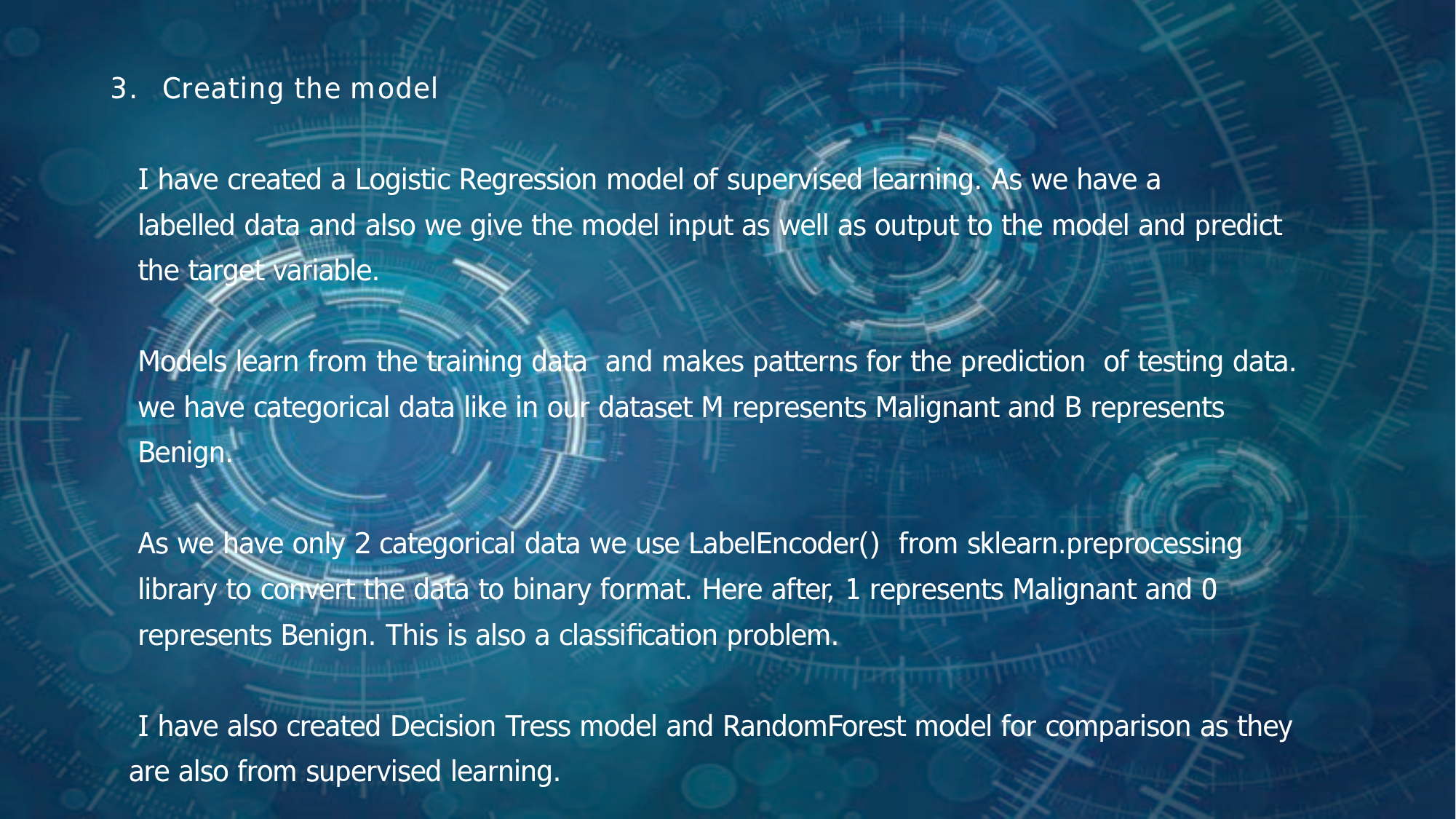

Creating the model

   I have created a Logistic Regression model of supervised learning. As we have a
   labelled data and also we give the model input as well as output to the model and predict
   the target variable.

   Models learn from the training data  and makes patterns for the prediction  of testing data.
   we have categorical data like in our dataset M represents Malignant and B represents
   Benign.

   As we have only 2 categorical data we use LabelEncoder()  from sklearn.preprocessing
   library to convert the data to binary format. Here after, 1 represents Malignant and 0
   represents Benign. This is also a classification problem.

   I have also created Decision Tress model and RandomForest model for comparison as they
  are also from supervised learning.